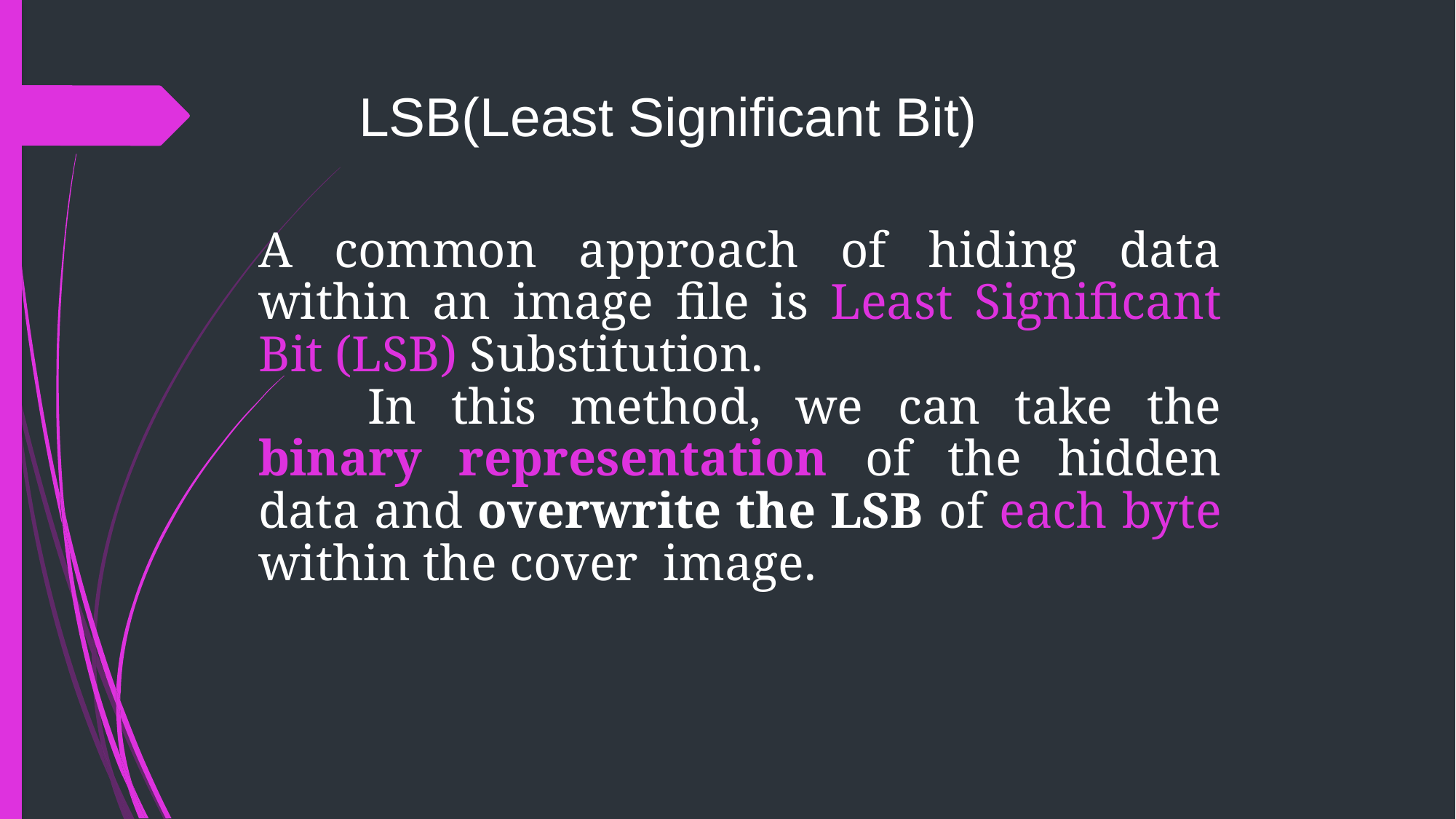

LSB(Least Significant Bit)
A common approach of hiding data within an image file is Least Significant Bit (LSB) Substitution.
	In this method, we can take the binary representation of the hidden data and overwrite the LSB of each byte within the cover  image.